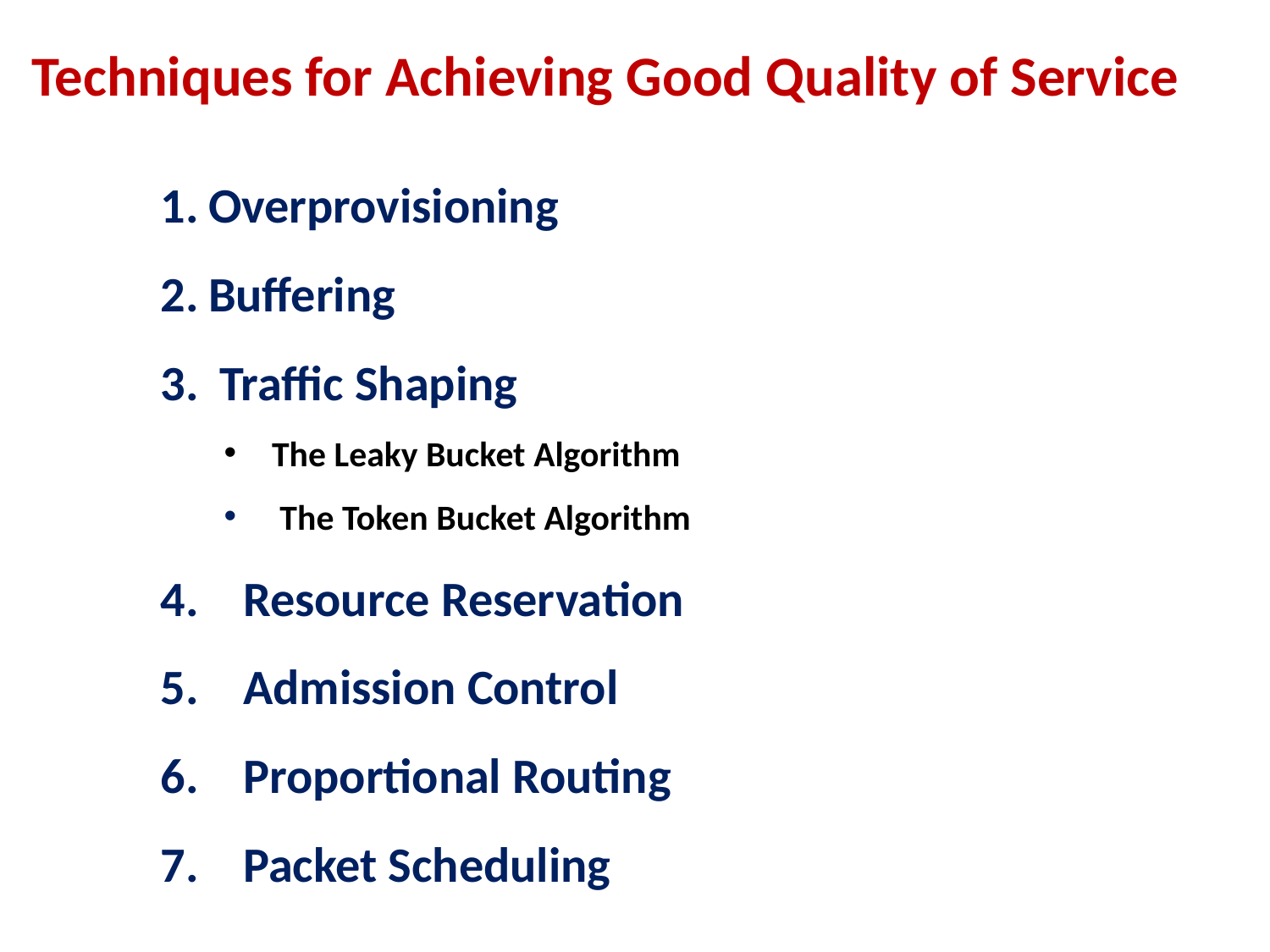

Techniques for Achieving Good Quality of Service

Overprovisioning
Buffering
 Traffic Shaping
The Leaky Bucket Algorithm
 The Token Bucket Algorithm
 Resource Reservation
 Admission Control
 Proportional Routing
 Packet Scheduling